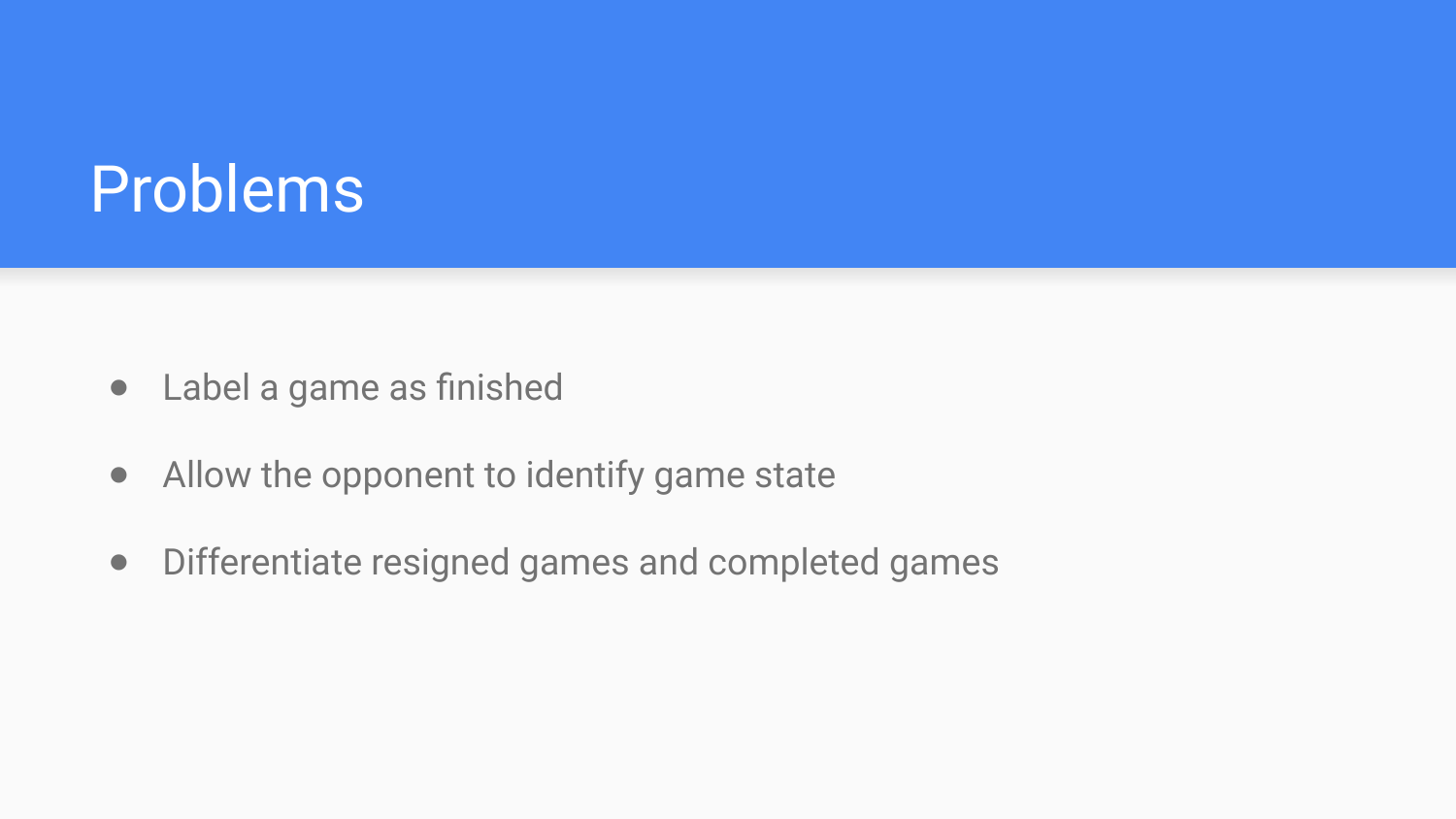

# Problems
Label a game as finished
Allow the opponent to identify game state
Differentiate resigned games and completed games